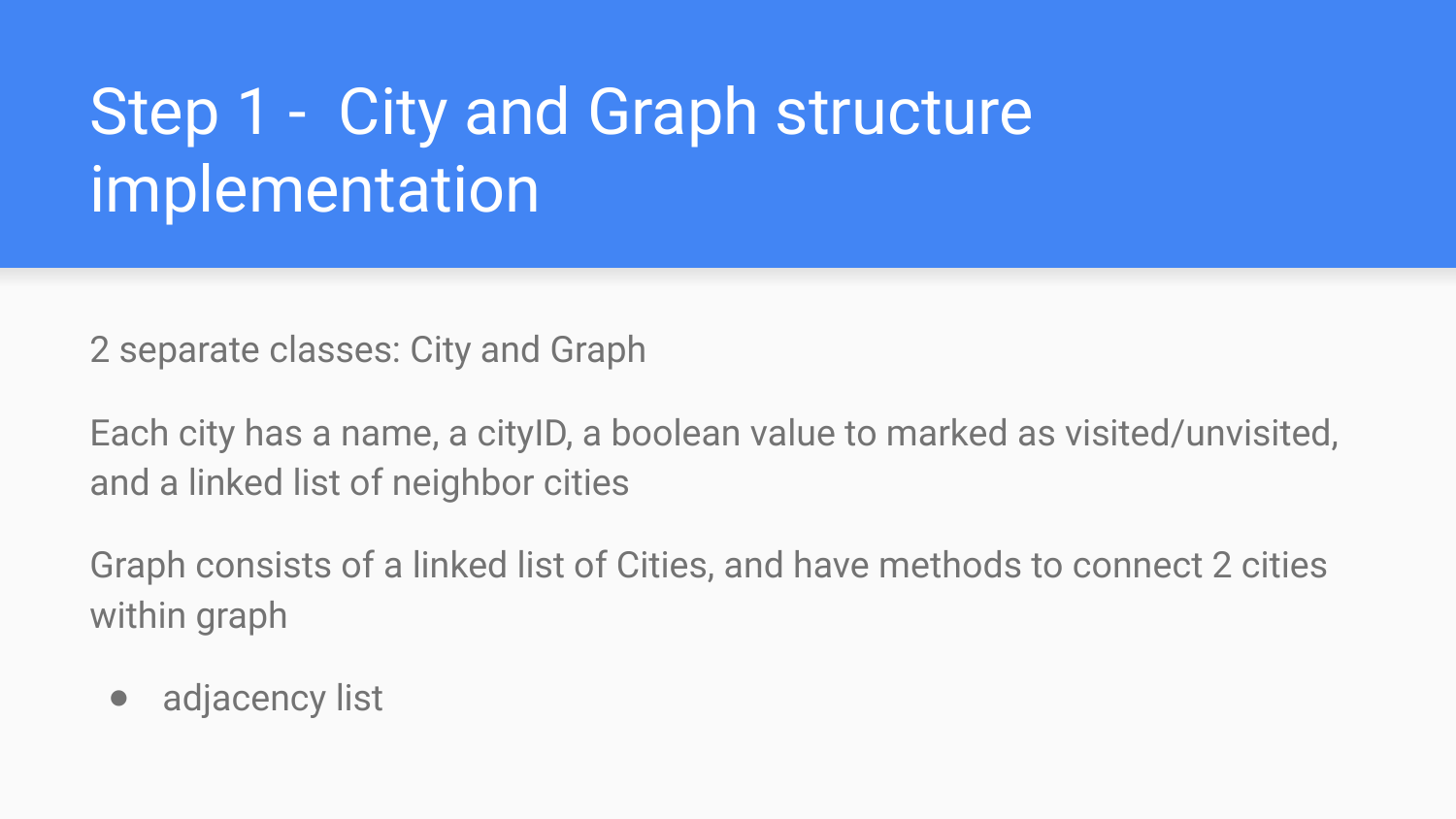

# Step 1 -  City and Graph structure implementation
2 separate classes: City and Graph
Each city has a name, a cityID, a boolean value to marked as visited/unvisited, and a linked list of neighbor cities
Graph consists of a linked list of Cities, and have methods to connect 2 cities within graph
adjacency list